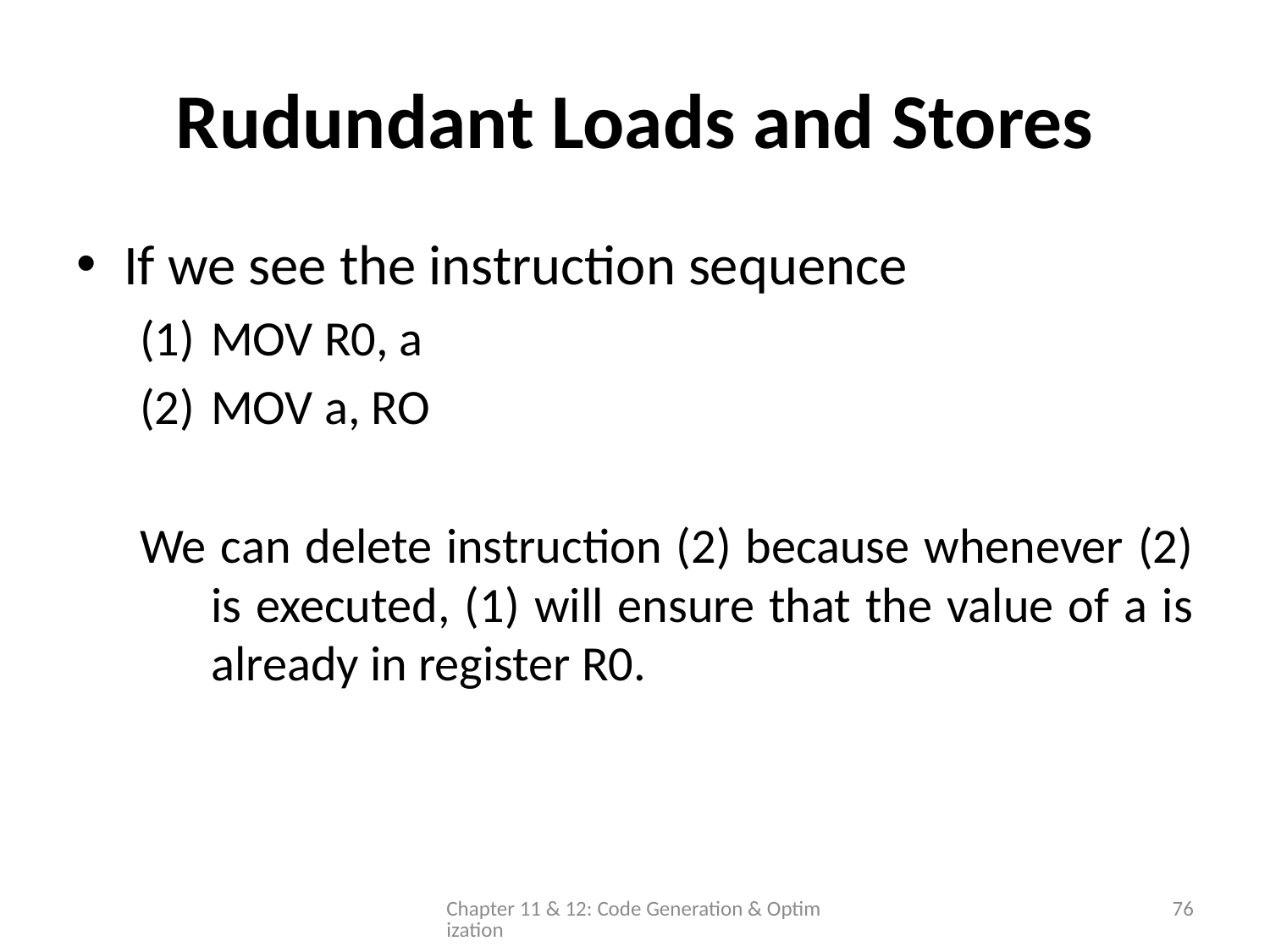

# Rudundant Loads and Stores
If we see the instruction sequence
MOV R0, a
MOV a, RO

We can delete instruction (2) because whenever (2) is executed, (1) will ensure that the value of a is already in register R0.

Chapter 11 & 12: Code Generation & Optimization
76